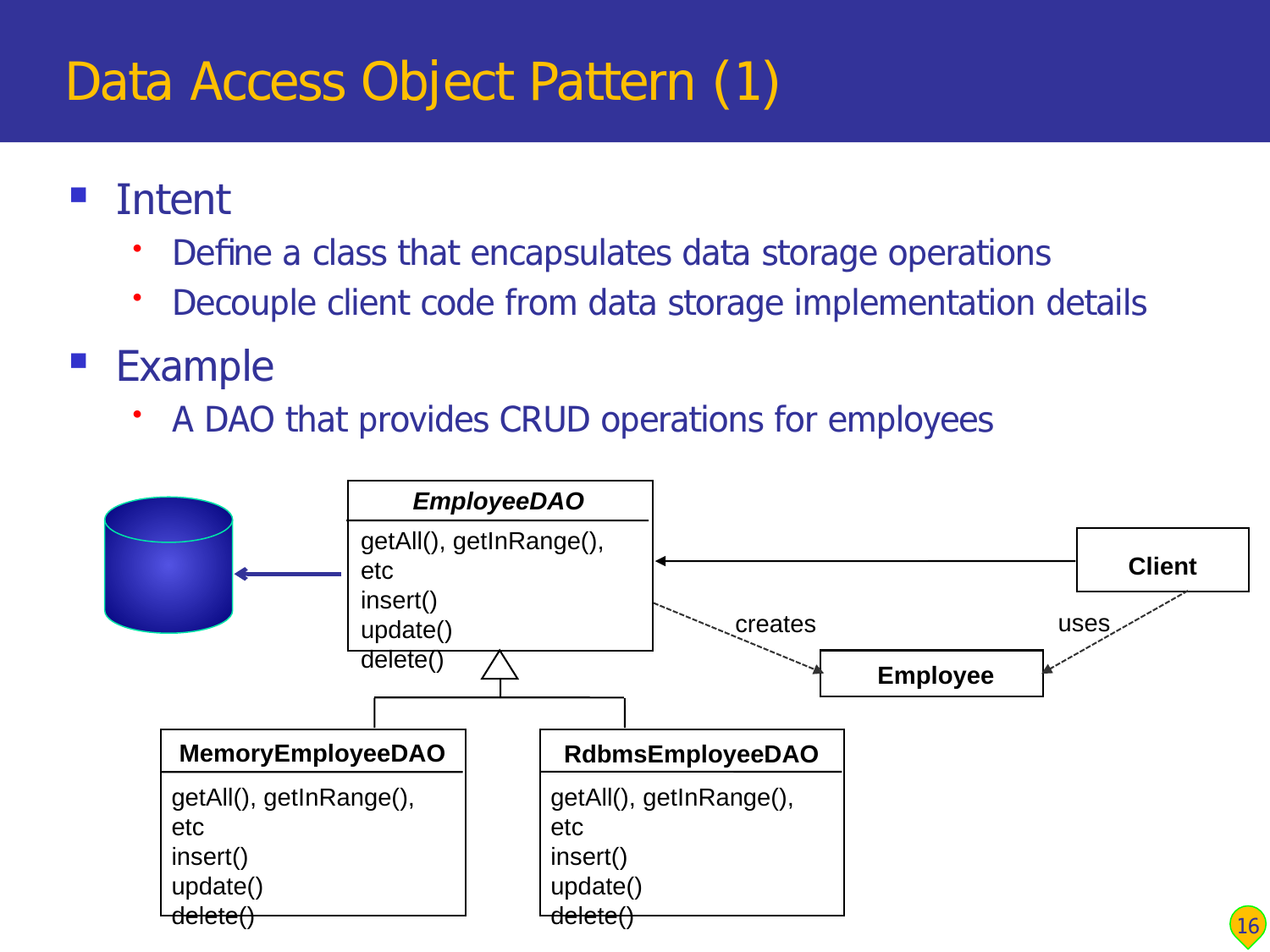

# Data Access Object Pattern (1)
Intent
Define a class that encapsulates data storage operations
Decouple client code from data storage implementation details
Example
A DAO that provides CRUD operations for employees

EmployeeDAO

getAll(), getInRange(), etc
insert()
update()
delete()

Client
uses
creates

Employee

MemoryEmployeeDAO

getAll(), getInRange(), etc
insert()
update()
delete()

RdbmsEmployeeDAO

getAll(), getInRange(), etc
insert()
update()
delete()
16